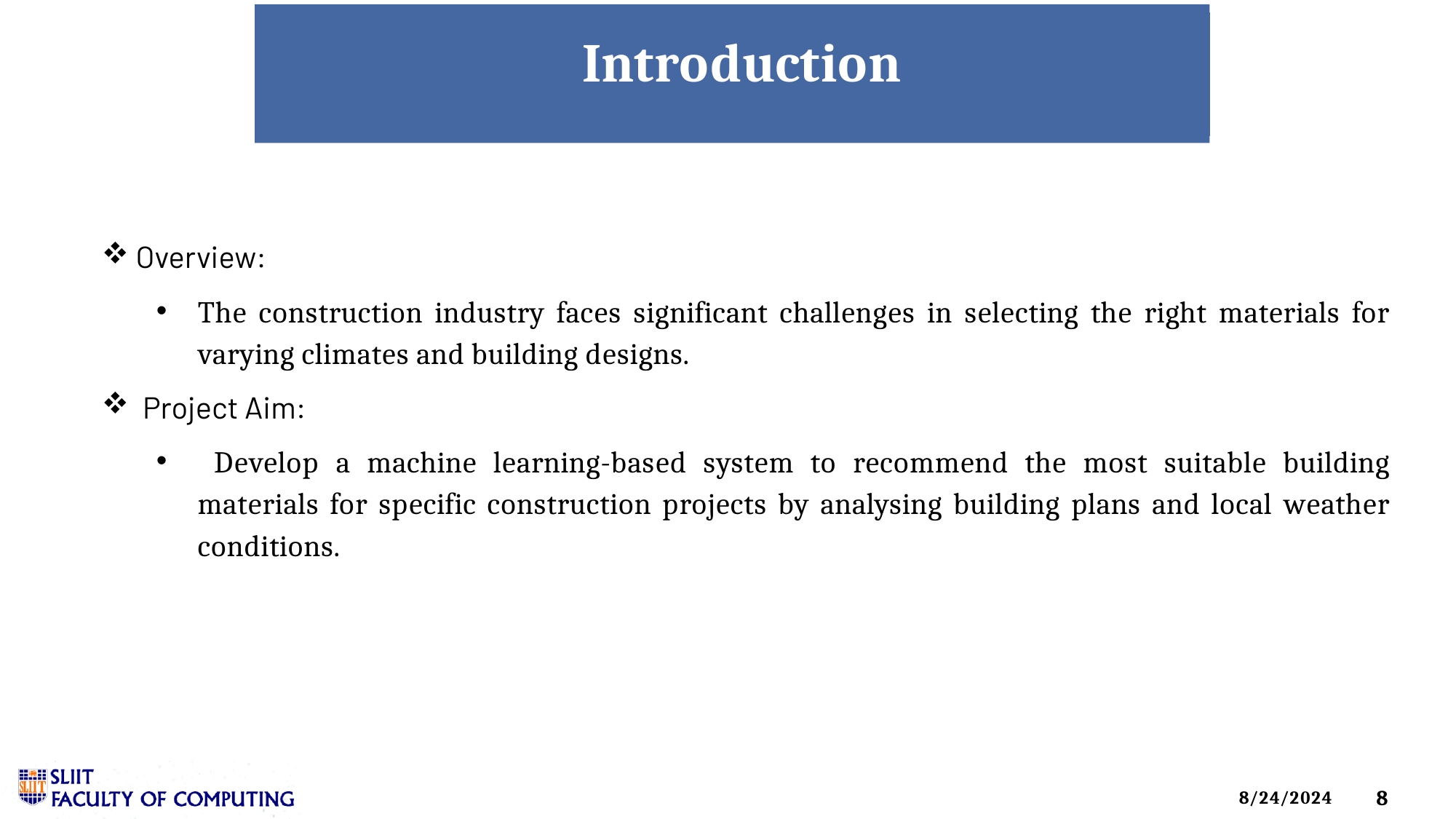

Introduction

Overview:
The construction industry faces significant challenges in selecting the right materials for varying climates and building designs.
Project Aim:
 Develop a machine learning-based system to recommend the most suitable building materials for specific construction projects by analysing building plans and local weather conditions.